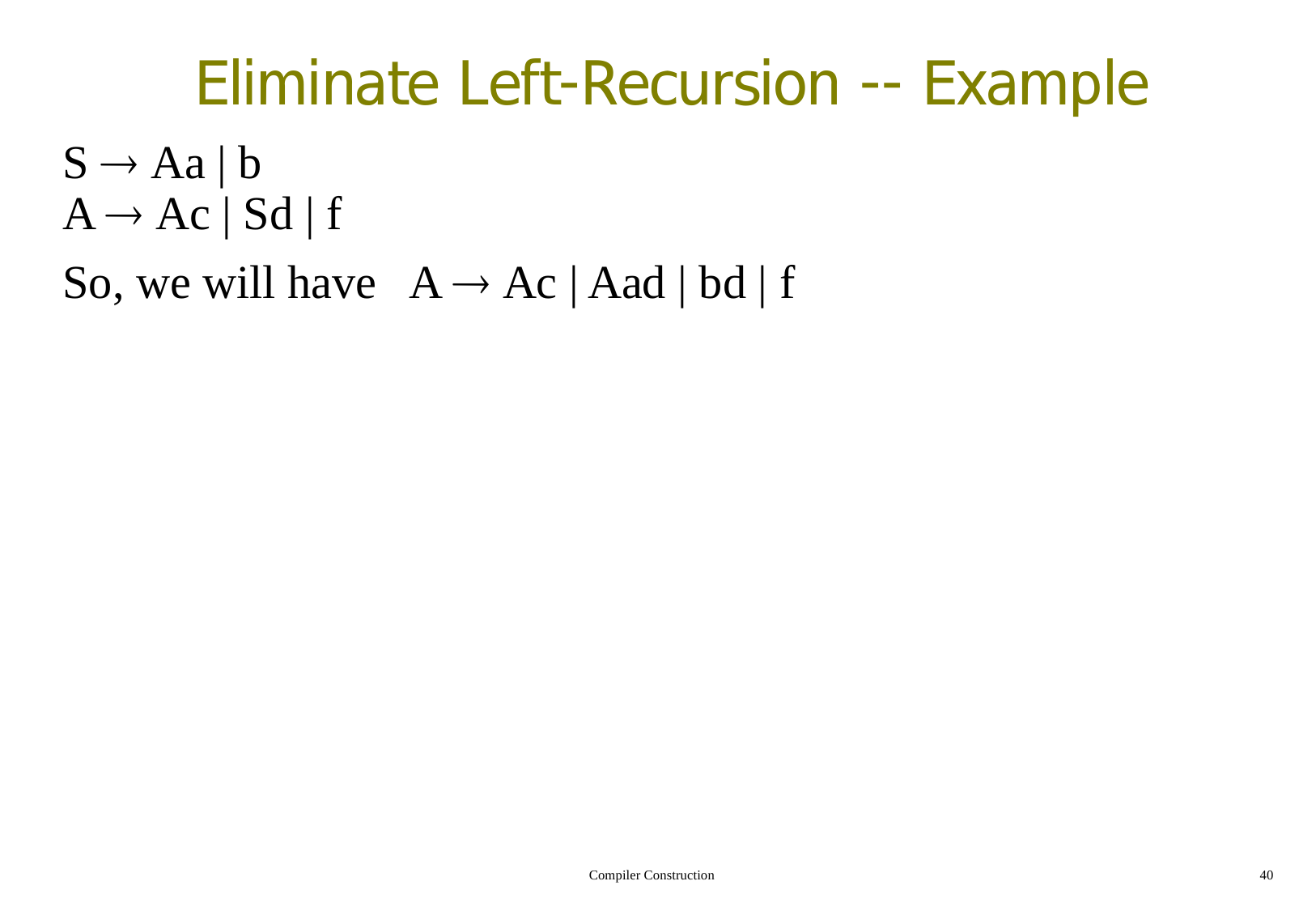

# Eliminate Left-Recursion -- Example
S → Aa | b
A → Ac | Sd | f

So, we will have   A → Ac | Aad | bd | f

Compiler Construction
40